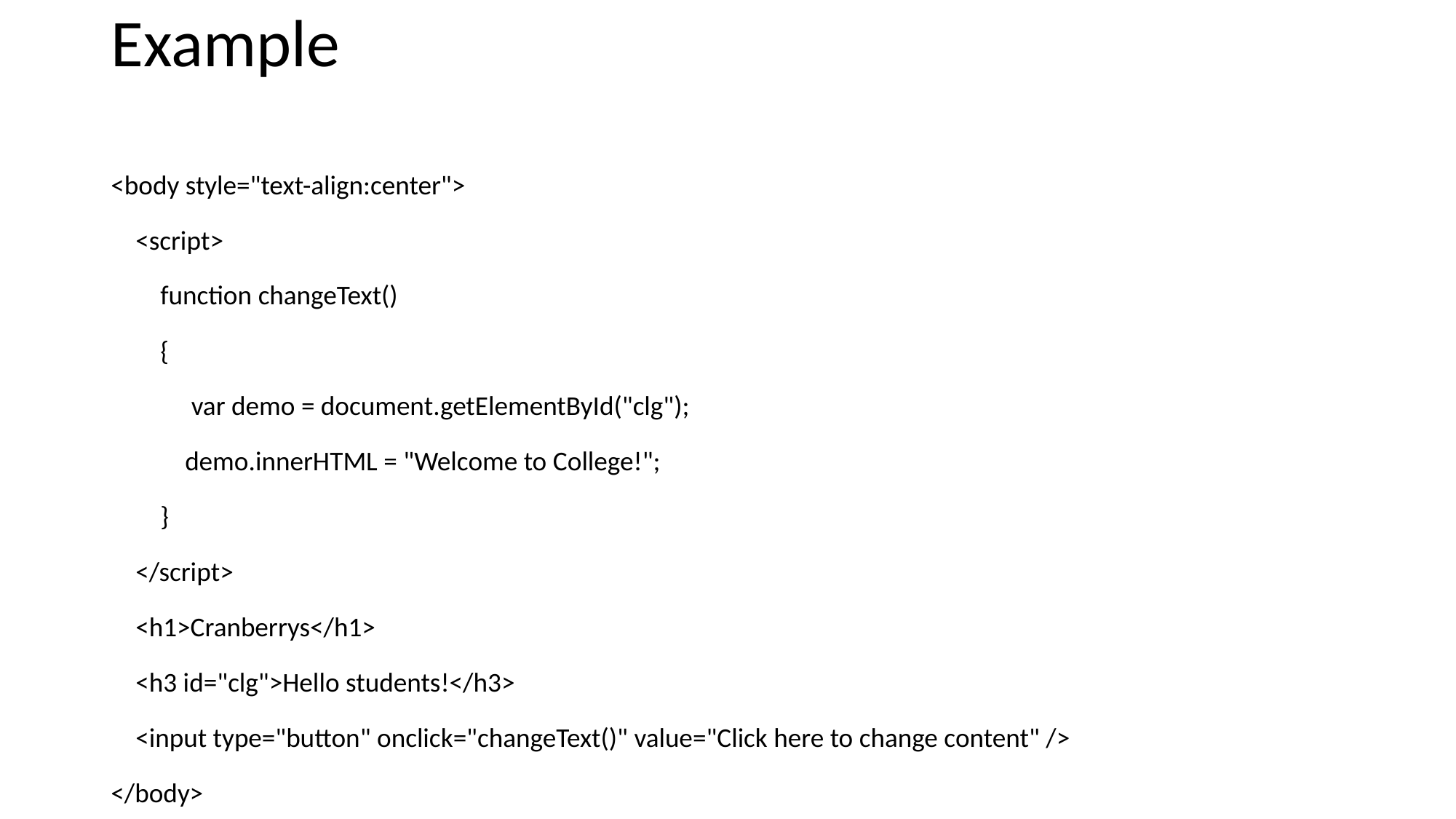

# Example
<body style="text-align:center">
    <script>
        function changeText()
        {
             var demo = document.getElementById("clg");
            demo.innerHTML = "Welcome to College!";
        }
    </script>
    <h1>Cranberrys</h1>
    <h3 id="clg">Hello students!</h3>
    <input type="button" onclick="changeText()" value="Click here to change content" />
</body>